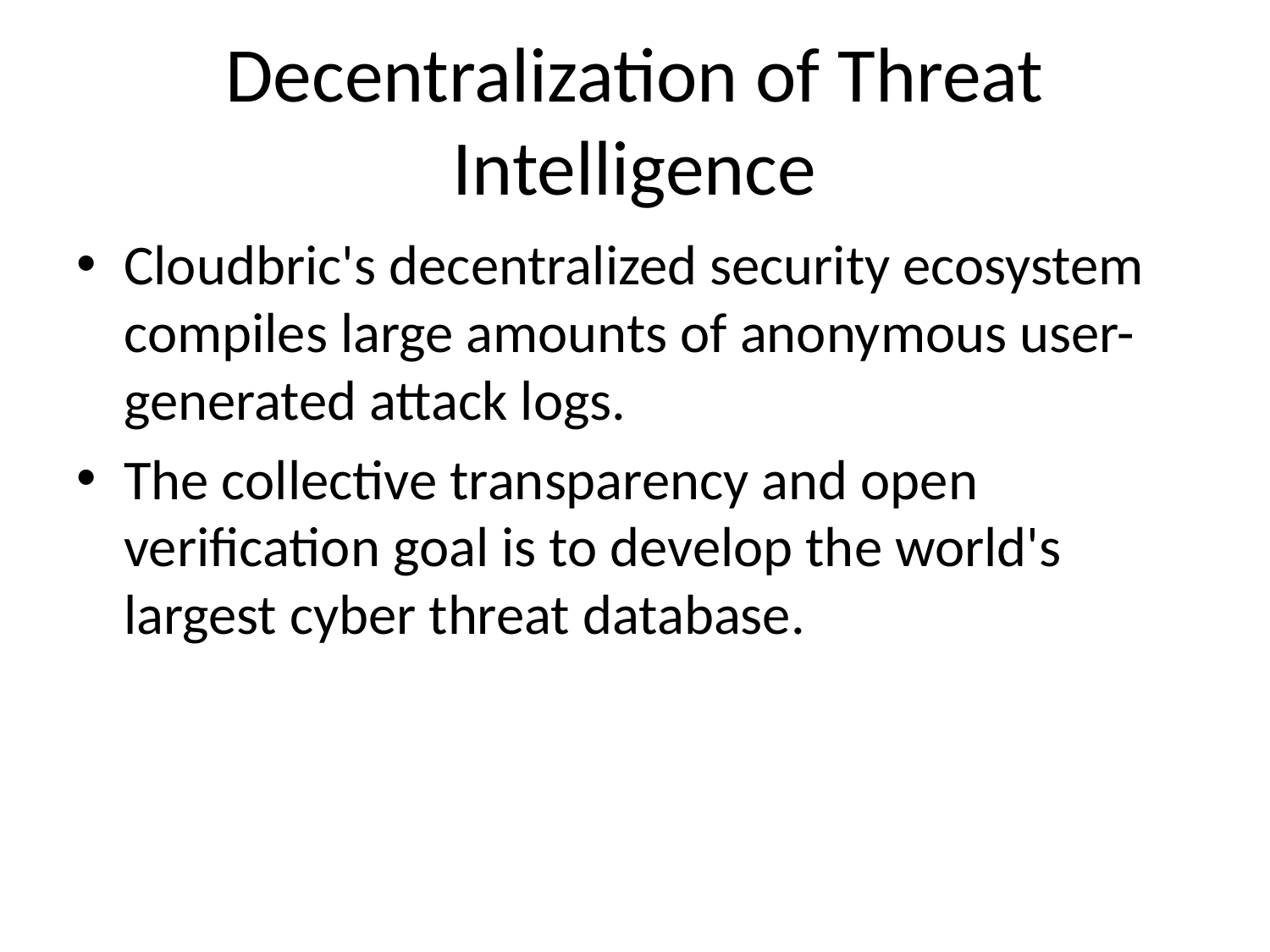

# Decentralization of Threat Intelligence
Cloudbric's decentralized security ecosystem compiles large amounts of anonymous user-generated attack logs.
The collective transparency and open verification goal is to develop the world's largest cyber threat database.